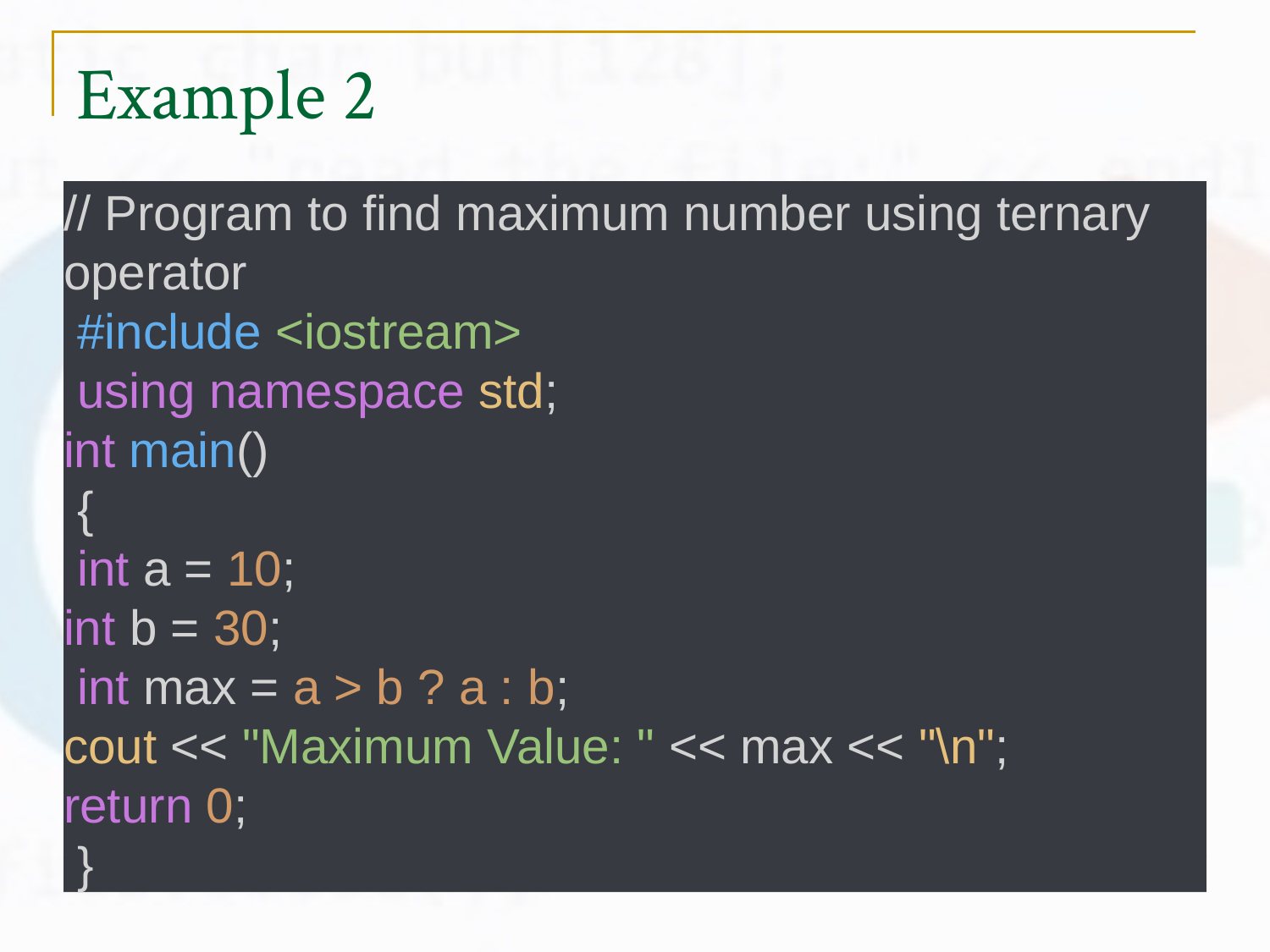

# Example 2
// Program to find maximum number using ternary operator
 #include <iostream>
 using namespace std;
int main()
 {
 int a = 10;
int b = 30;
 int max = a > b ? a : b;
cout << "Maximum Value: " << max << "\n";
return 0;
 }